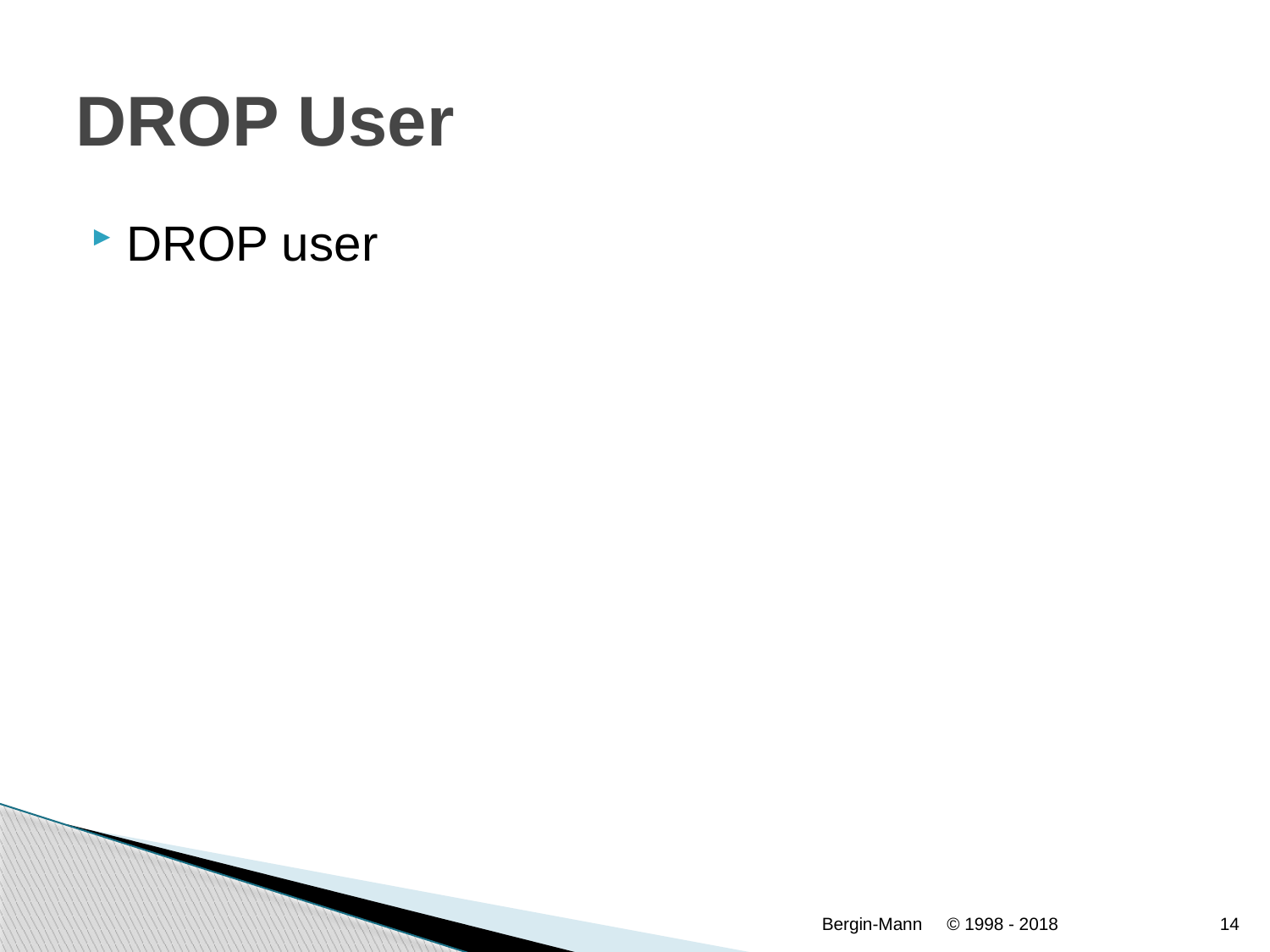

# DROP User
DROP user
Bergin-Mann
© 1998 - 2018
14